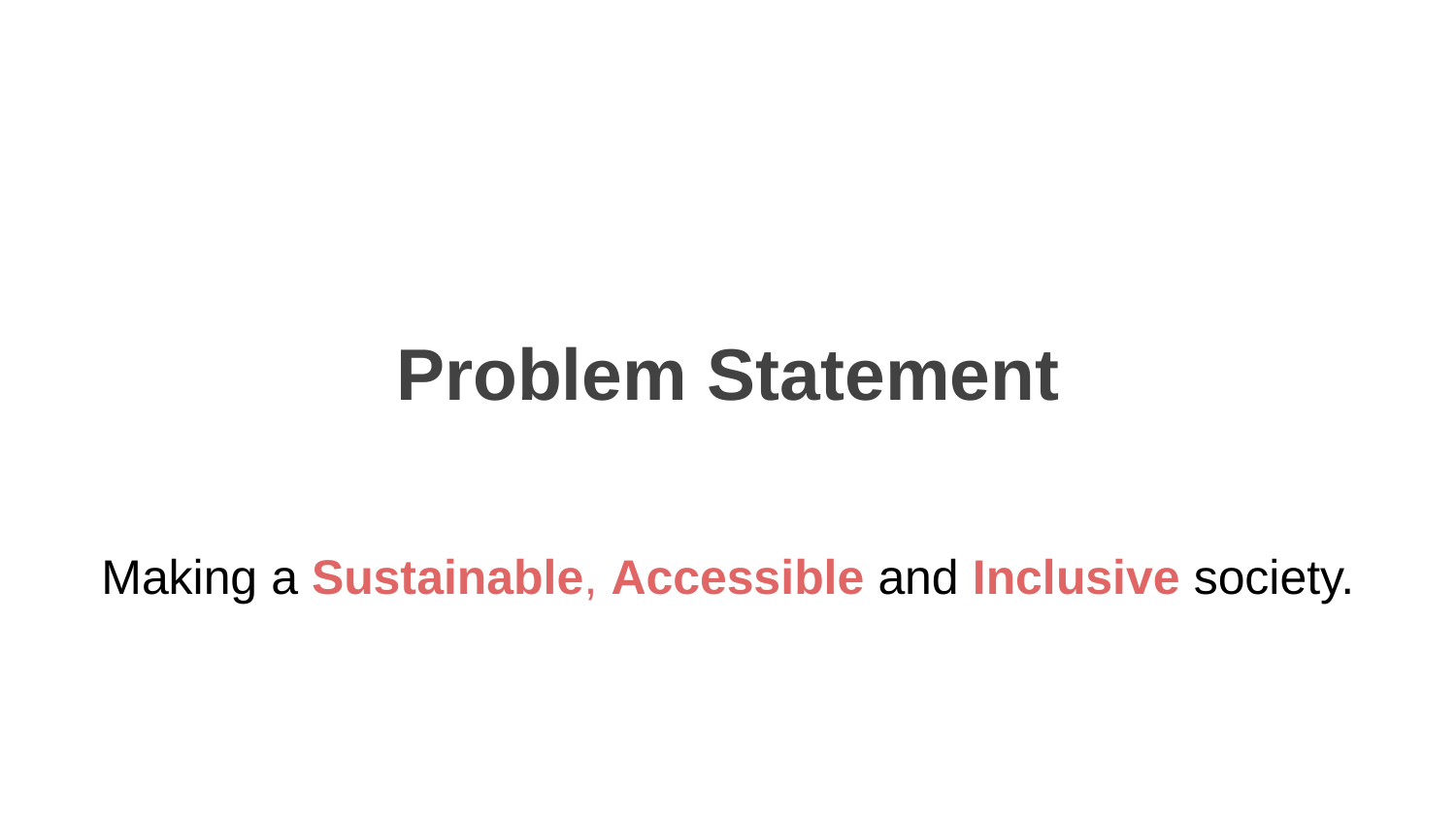

Making a Sustainable, Accessible and Inclusive society.
# Problem Statement